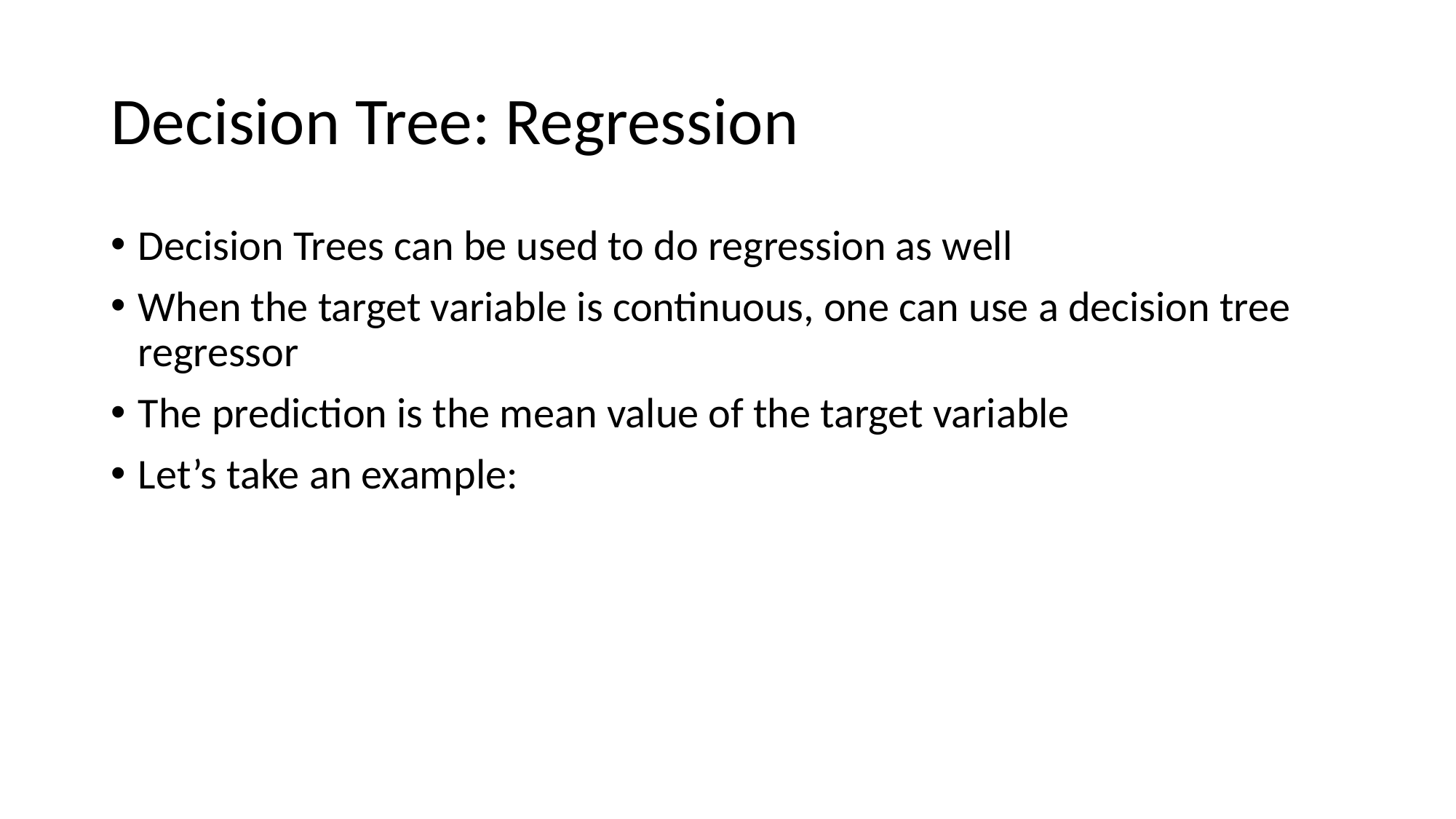

# Decision Tree: Regression
Decision Trees can be used to do regression as well
When the target variable is continuous, one can use a decision tree regressor
The prediction is the mean value of the target variable
Let’s take an example: